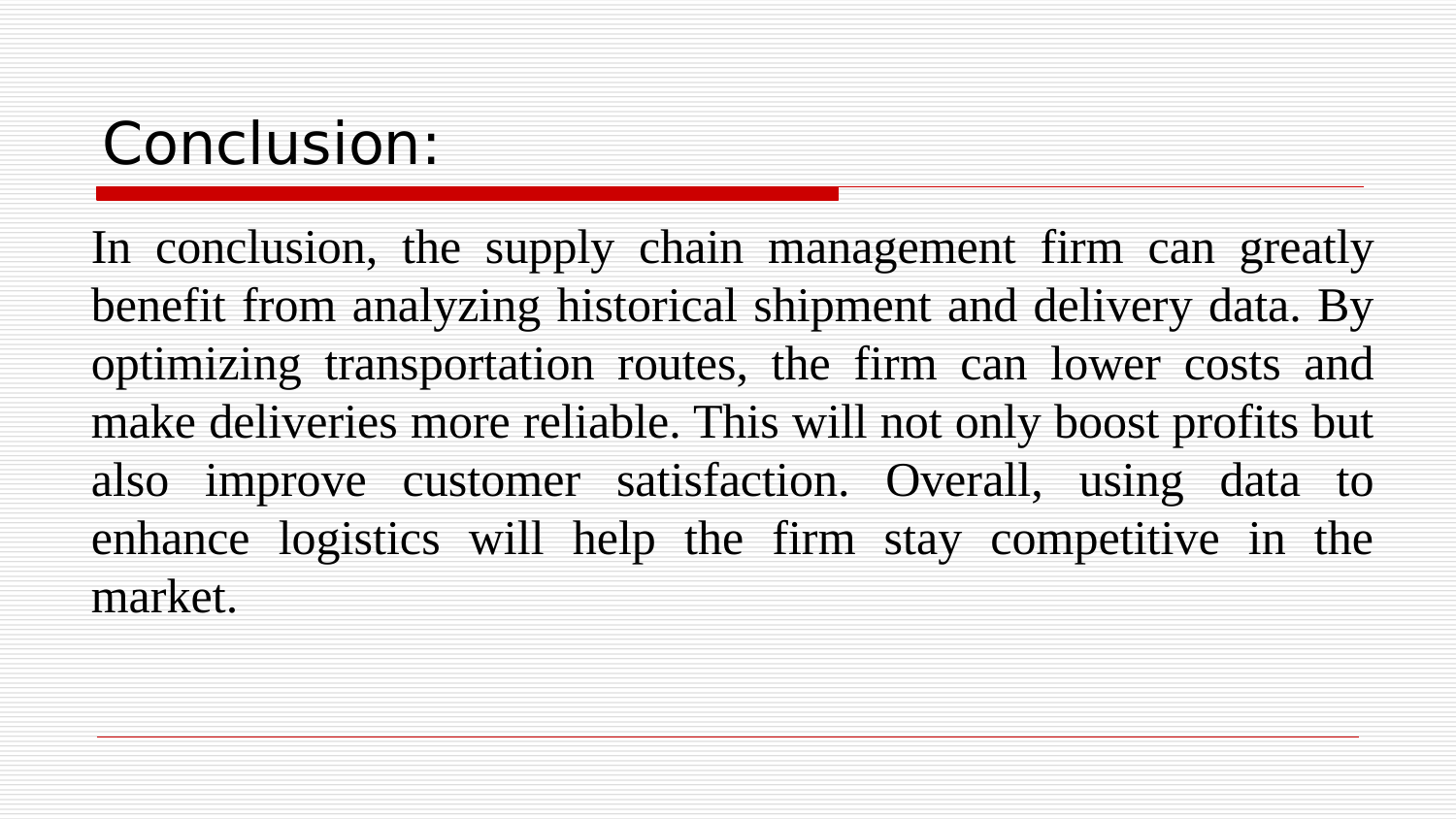

# Conclusion:
In conclusion, the supply chain management firm can greatly benefit from analyzing historical shipment and delivery data. By optimizing transportation routes, the firm can lower costs and make deliveries more reliable. This will not only boost profits but also improve customer satisfaction. Overall, using data to enhance logistics will help the firm stay competitive in the market.